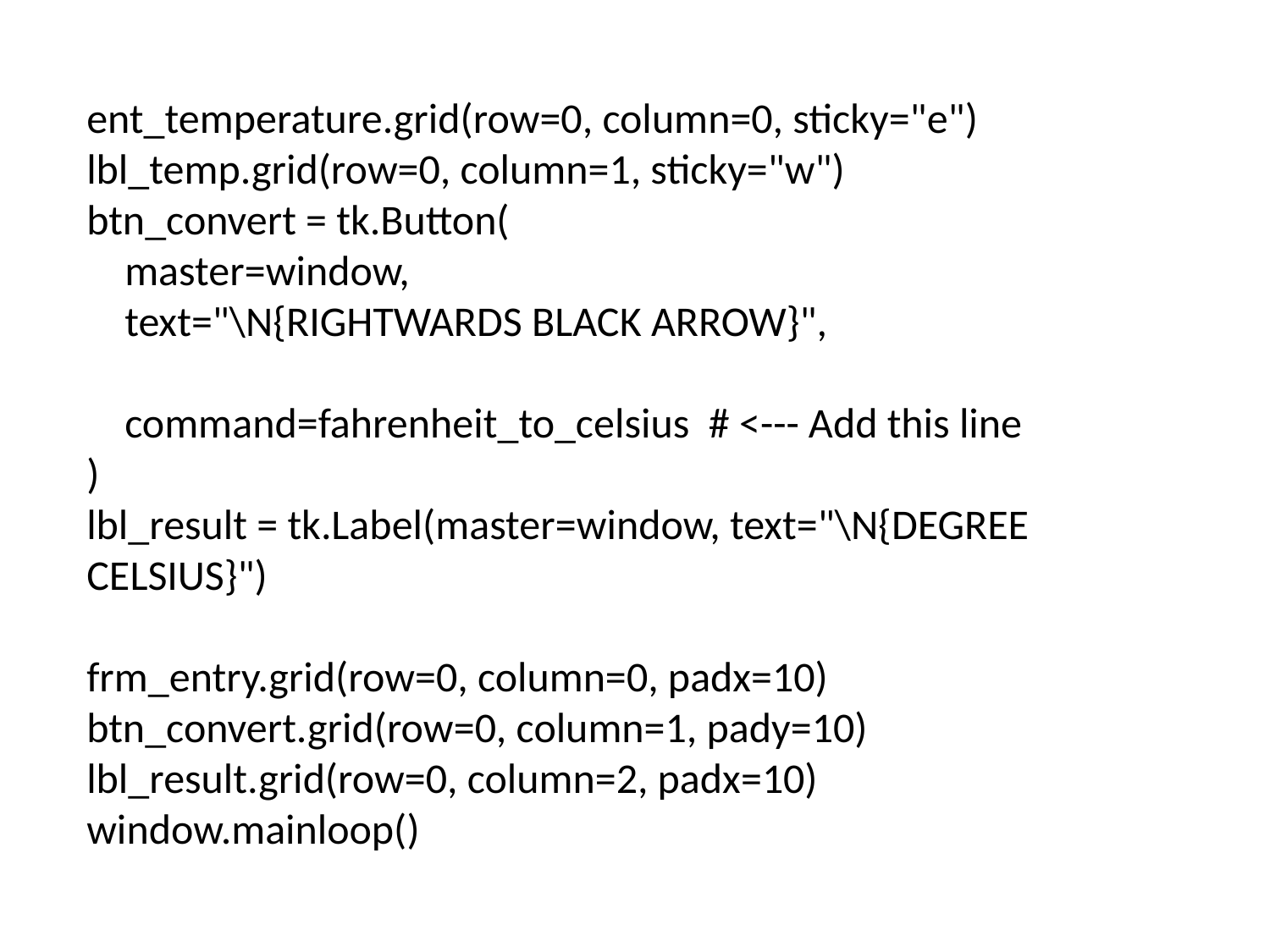

ent_temperature.grid(row=0, column=0, sticky="e")
lbl_temp.grid(row=0, column=1, sticky="w")
btn_convert = tk.Button(
    master=window,
    text="\N{RIGHTWARDS BLACK ARROW}",

    command=fahrenheit_to_celsius  # <--- Add this line
)
lbl_result = tk.Label(master=window, text="\N{DEGREE CELSIUS}")

frm_entry.grid(row=0, column=0, padx=10)
btn_convert.grid(row=0, column=1, pady=10)
lbl_result.grid(row=0, column=2, padx=10)
window.mainloop()